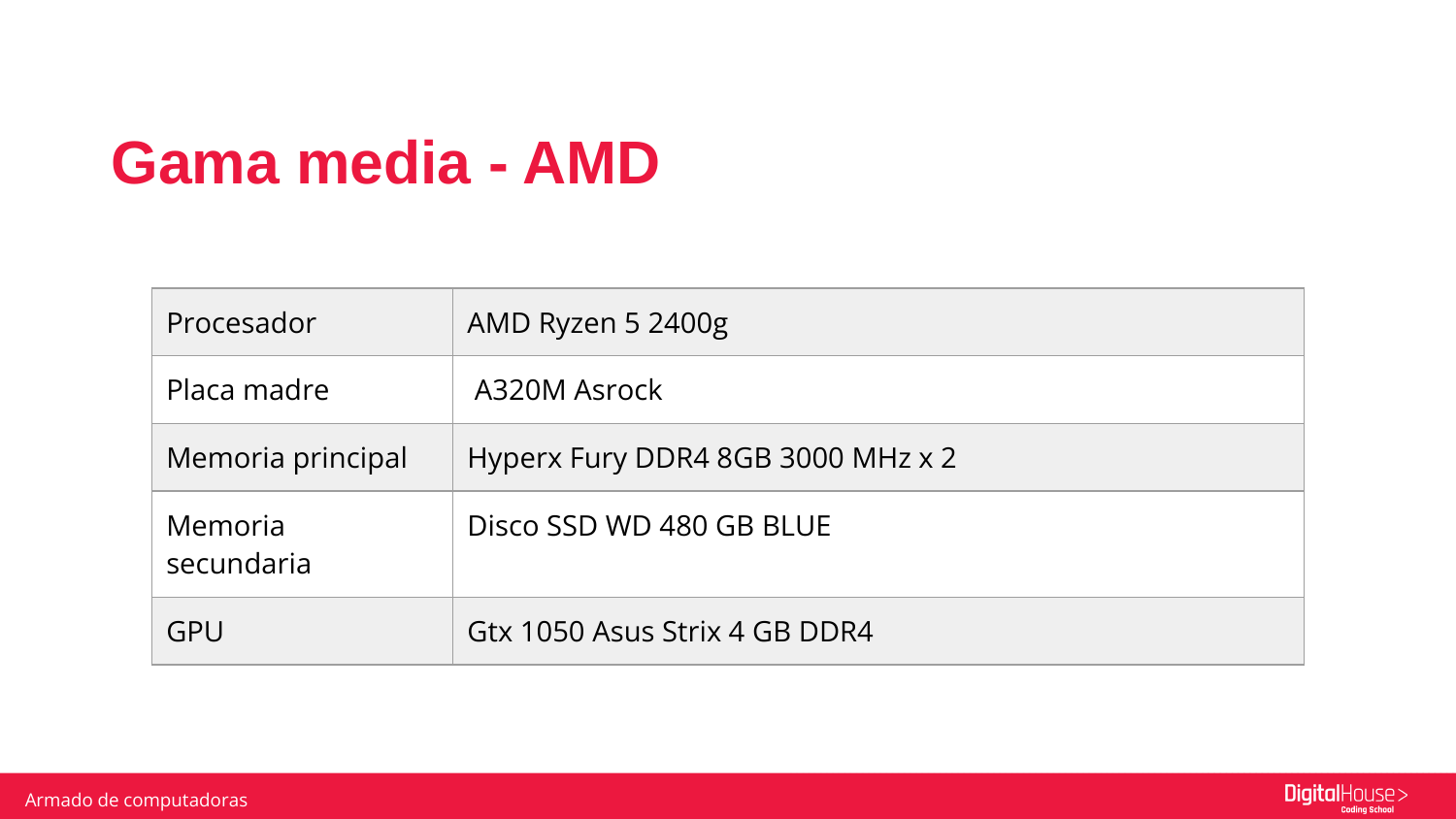

Gama media - AMD

| Procesador | AMD Ryzen 5 2400g |
| --- | --- |
| Placa madre | A320M Asrock |
| Memoria principal | Hyperx Fury DDR4 8GB 3000 MHz x 2 |
| Memoria secundaria | Disco SSD WD 480 GB BLUE |
| GPU | Gtx 1050 Asus Strix 4 GB DDR4 |